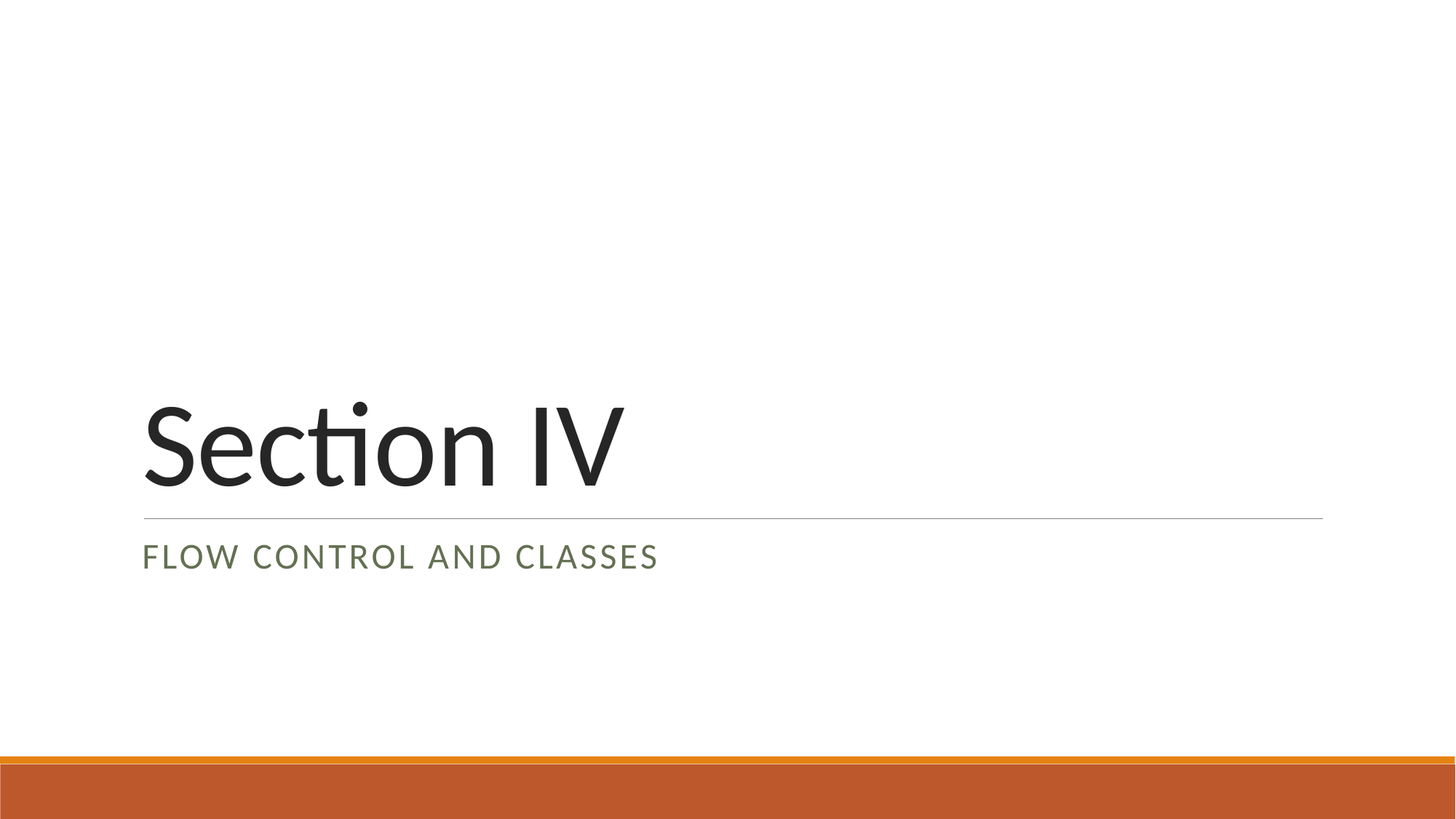

# Section IV
Flow Control and classes